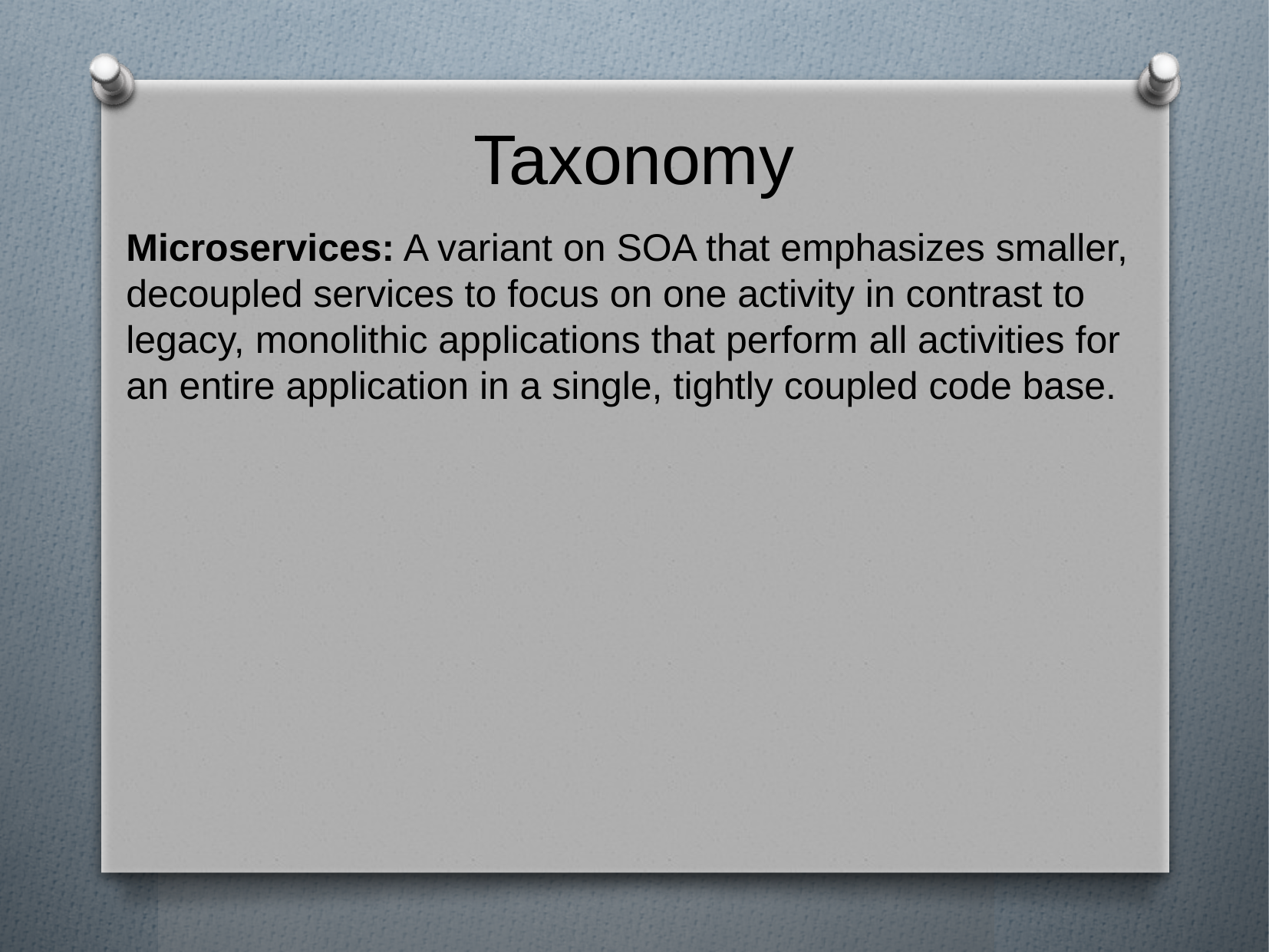

Taxonomy
Microservices: A variant on SOA that emphasizes smaller, decoupled services to focus on one activity in contrast to legacy, monolithic applications that perform all activities for an entire application in a single, tightly coupled code base.